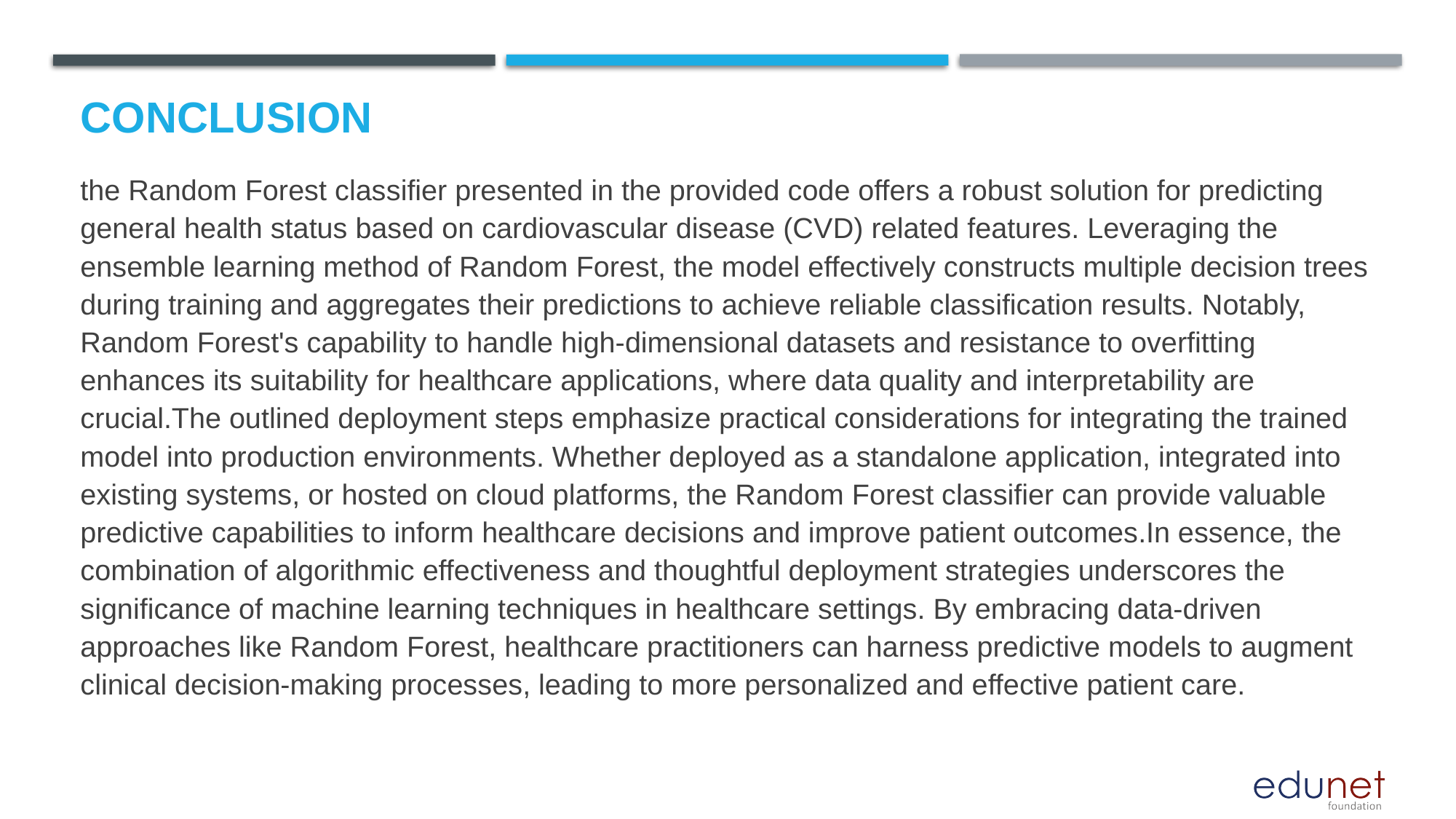

# Conclusion
the Random Forest classifier presented in the provided code offers a robust solution for predicting general health status based on cardiovascular disease (CVD) related features. Leveraging the ensemble learning method of Random Forest, the model effectively constructs multiple decision trees during training and aggregates their predictions to achieve reliable classification results. Notably, Random Forest's capability to handle high-dimensional datasets and resistance to overfitting enhances its suitability for healthcare applications, where data quality and interpretability are crucial.The outlined deployment steps emphasize practical considerations for integrating the trained model into production environments. Whether deployed as a standalone application, integrated into existing systems, or hosted on cloud platforms, the Random Forest classifier can provide valuable predictive capabilities to inform healthcare decisions and improve patient outcomes.In essence, the combination of algorithmic effectiveness and thoughtful deployment strategies underscores the significance of machine learning techniques in healthcare settings. By embracing data-driven approaches like Random Forest, healthcare practitioners can harness predictive models to augment clinical decision-making processes, leading to more personalized and effective patient care.